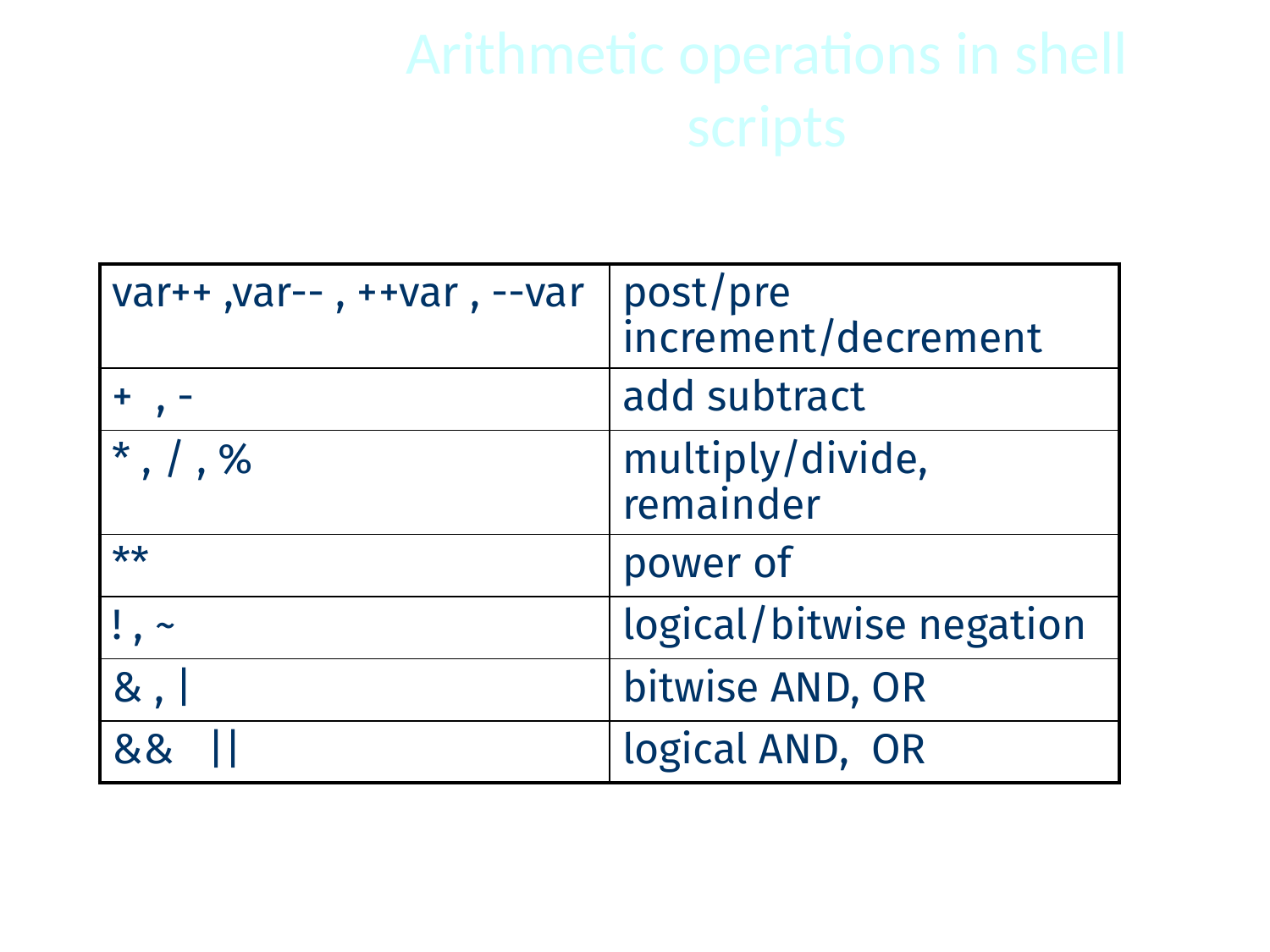

# Arithmetic operations in shell scripts
| var++ ,var-- , ++var , --var | post/pre increment/decrement |
| --- | --- |
| + , - | add subtract |
| \* , / , % | multiply/divide, remainder |
| \*\* | power of |
| ! , ~ | logical/bitwise negation |
| & , | | bitwise AND, OR |
| && || | logical AND, OR |